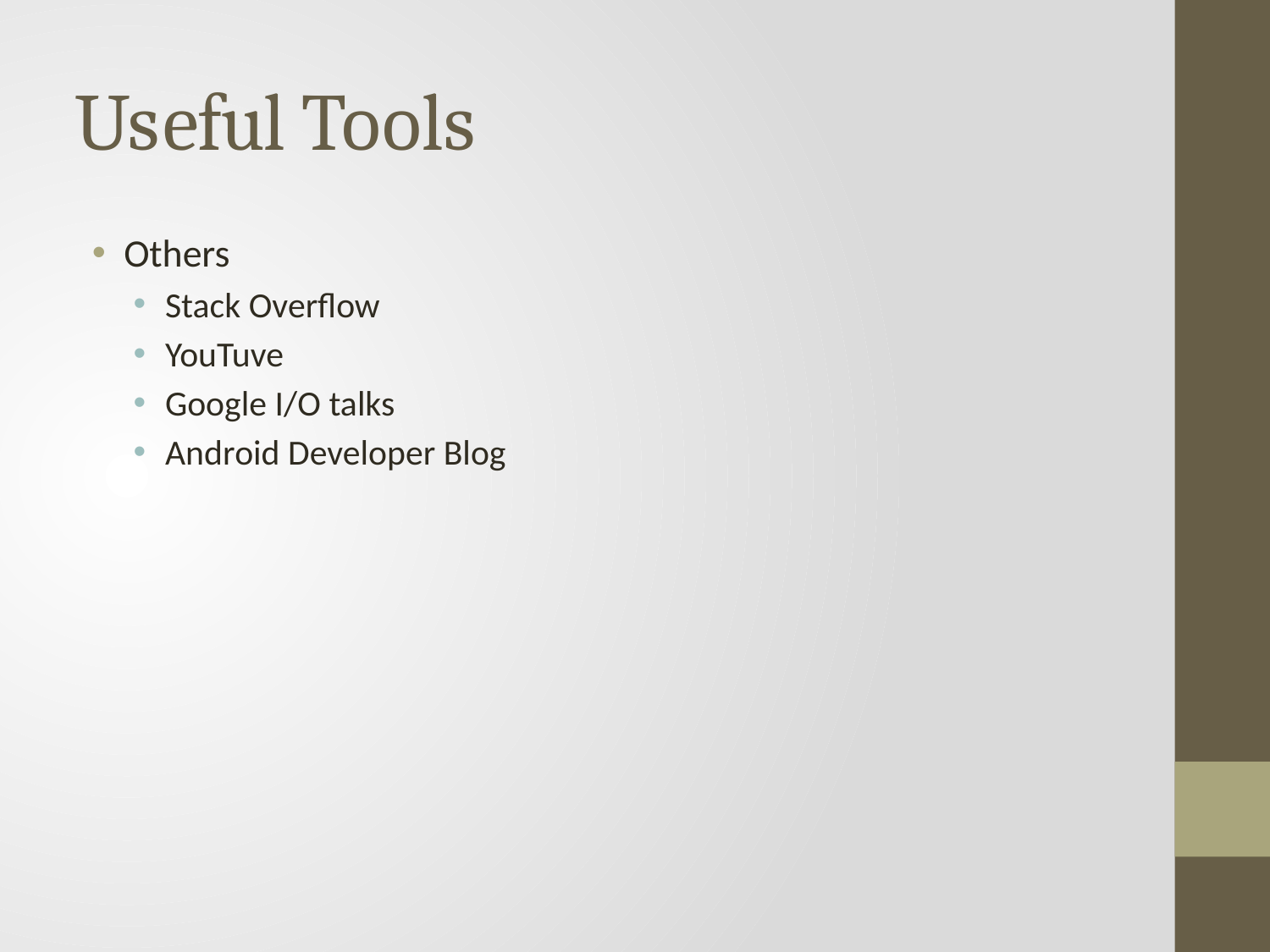

# Useful Tools
Others
Stack Overflow
YouTuve
Google I/O talks
Android Developer Blog